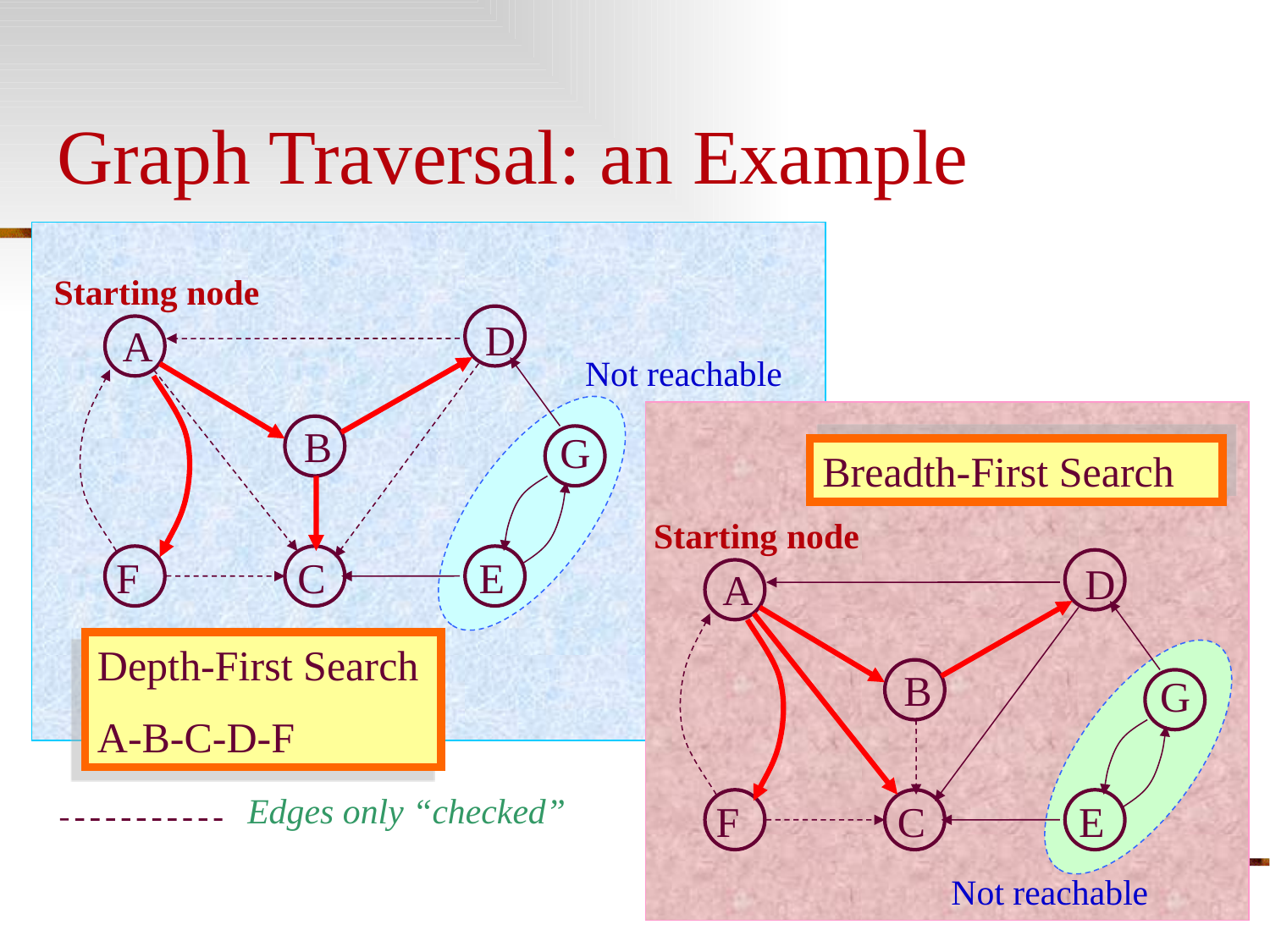

# Graph Traversal: an Example

Starting node

D
A

Not reachable

B

G

Breadth-First Search

Starting node
F
C
E

D
A

Depth-First Search
A-B-C-D-F
B

G

Edges only “checked”
F
C
E

Not reachable